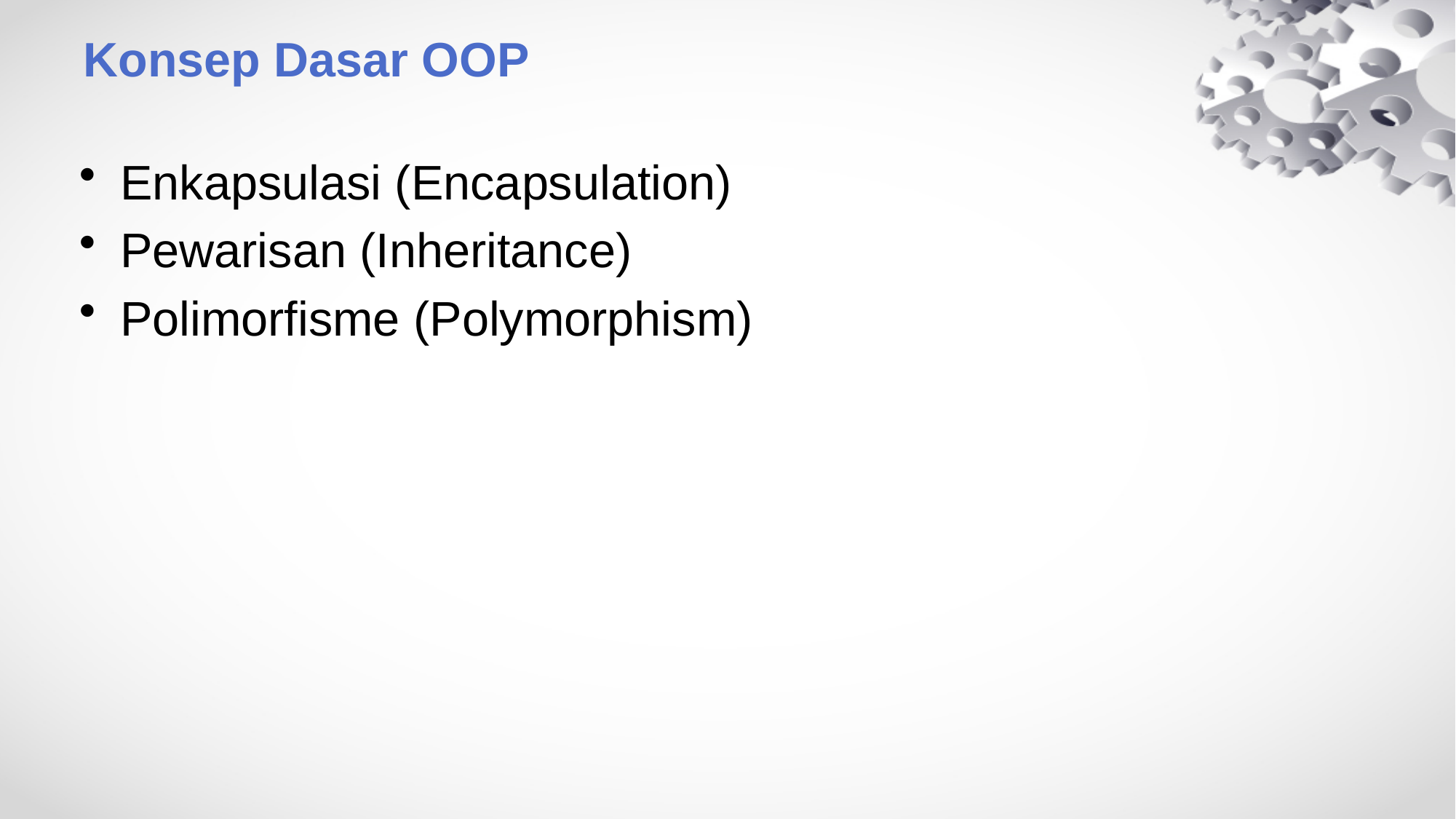

# Konsep Dasar OOP
Enkapsulasi (Encapsulation)
Pewarisan (Inheritance)
Polimorfisme (Polymorphism)